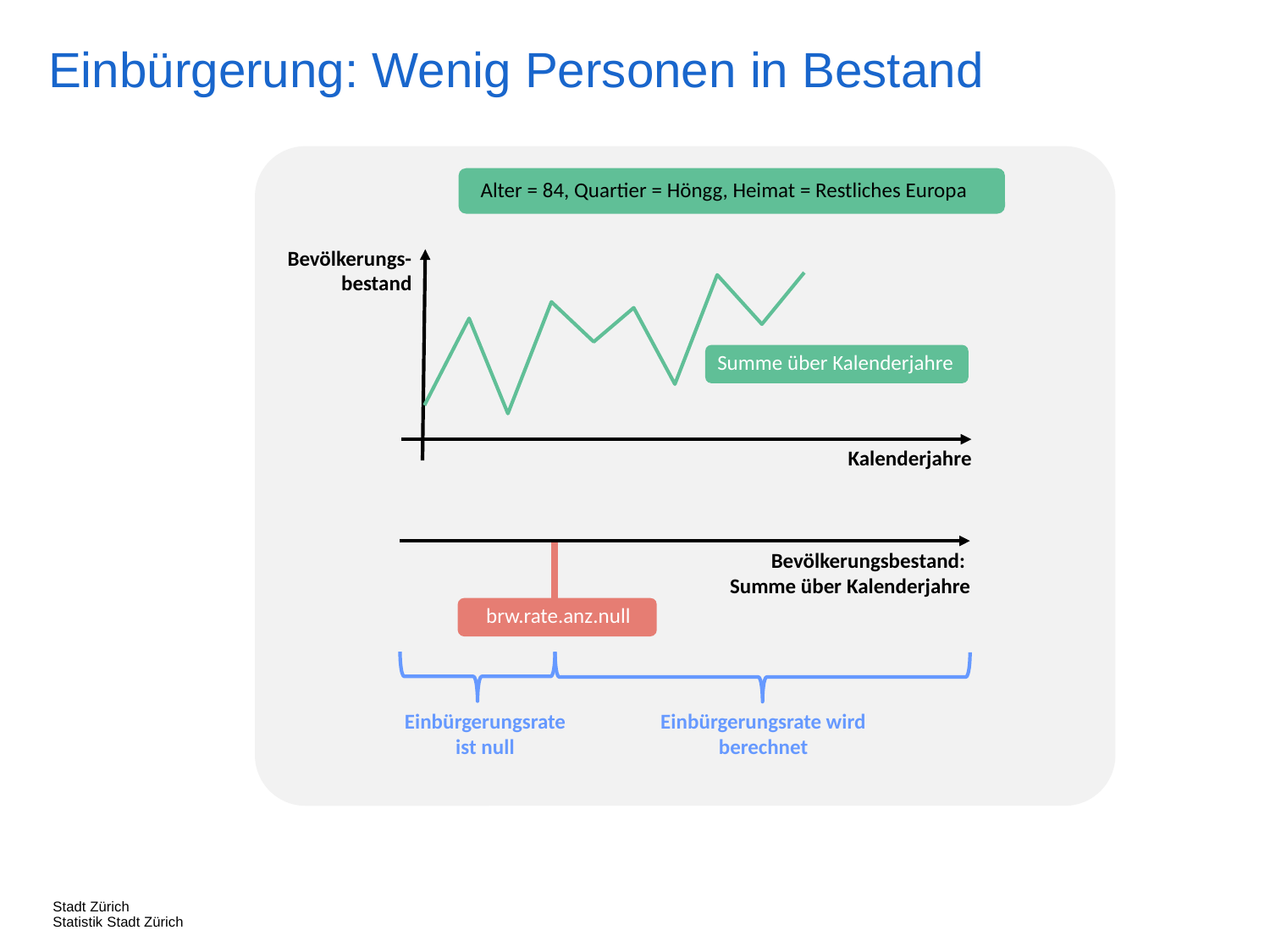

Einbürgerung: Wenig Personen in Bestand

Alter = 84, Quartier = Höngg, Heimat = Restliches Europa
Bevölkerungs-bestand

Summe über Kalenderjahre

Kalenderjahre

Bevölkerungsbestand:
Summe über Kalenderjahre
brw.rate.anz.null

Einbürgerungsrate ist null
Einbürgerungsrate wird berechnet
Stadt Zürich
Statistik Stadt Zürich